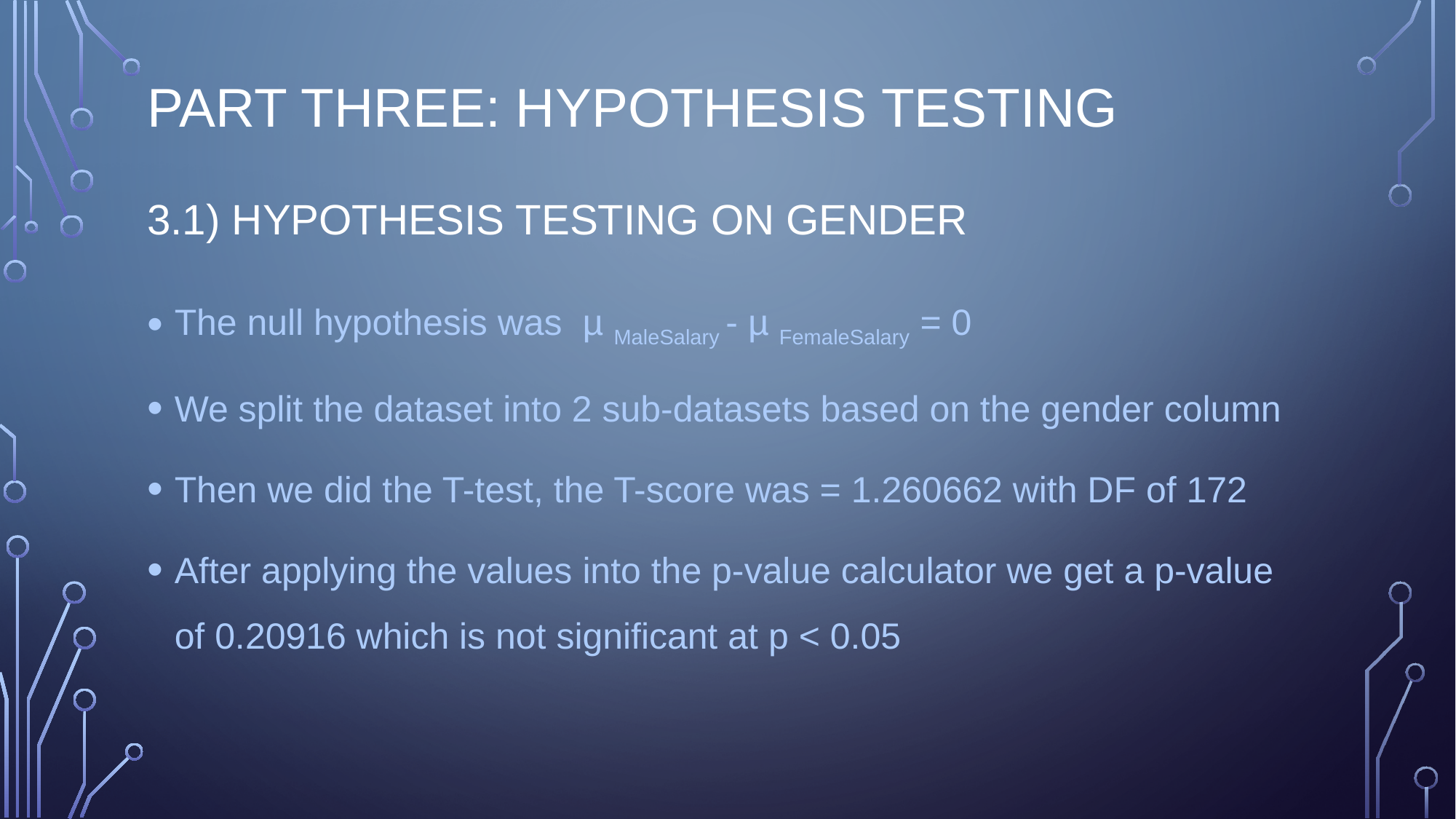

# PART THREE: Hypothesis Testing 3.1) hypothesis testing on gender
The null hypothesis was  µ MaleSalary - µ FemaleSalary = 0
We split the dataset into 2 sub-datasets based on the gender column
Then we did the T-test, the T-score was = 1.260662 with DF of 172
After applying the values into the p-value calculator we get a p-value of 0.20916 which is not significant at p < 0.05